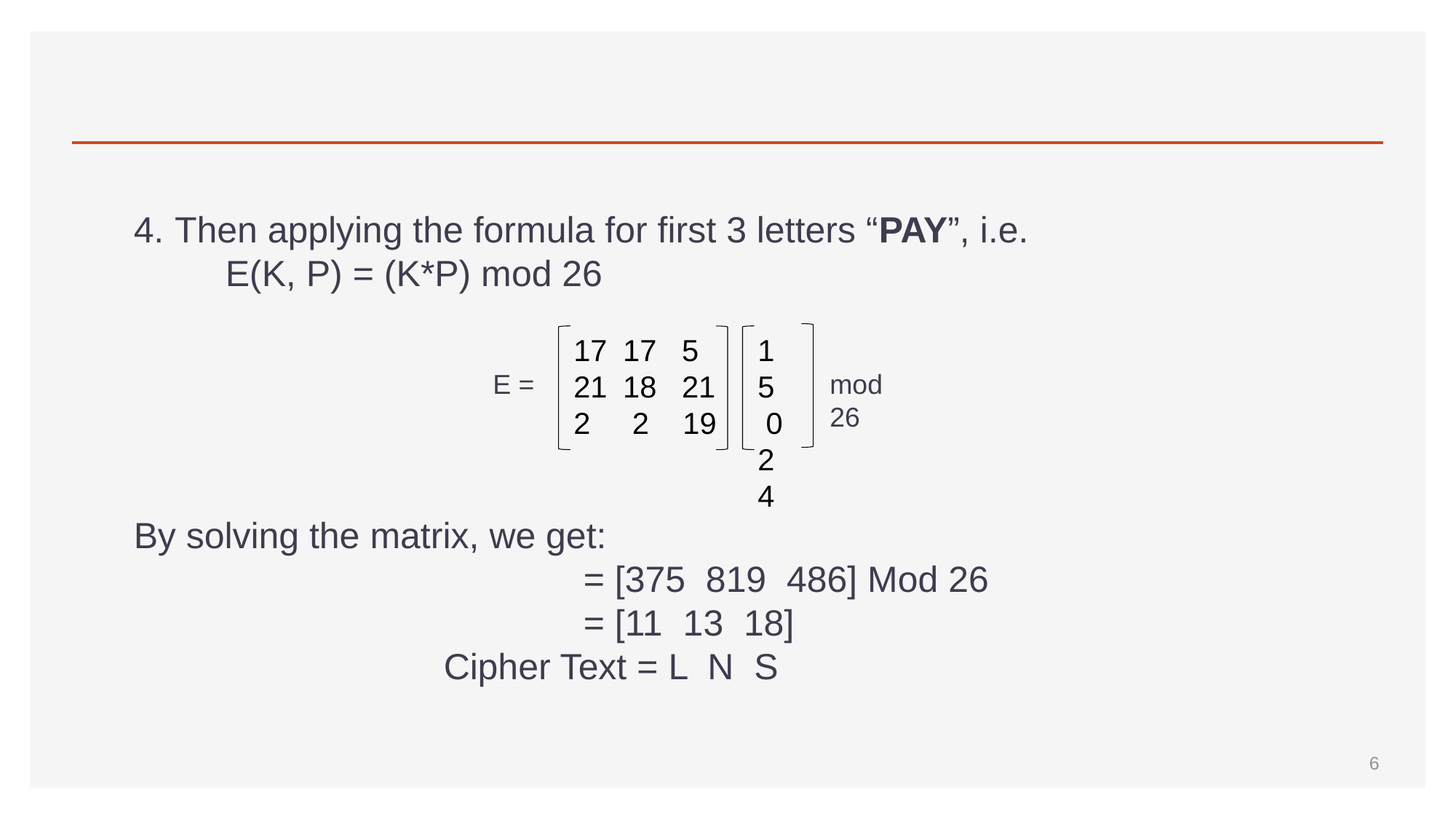

Then applying the formula for first 3 letters “PAY”, i.e.
         E(K, P) = (K*P) mod 26

By solving the matrix, we get:
			            = [375  819  486] Mod 26
			            = [11  13  18]
		         Cipher Text = L  N  S

 17   5
 18   21
2     2    19

15
 0
24
E =
mod 26
6